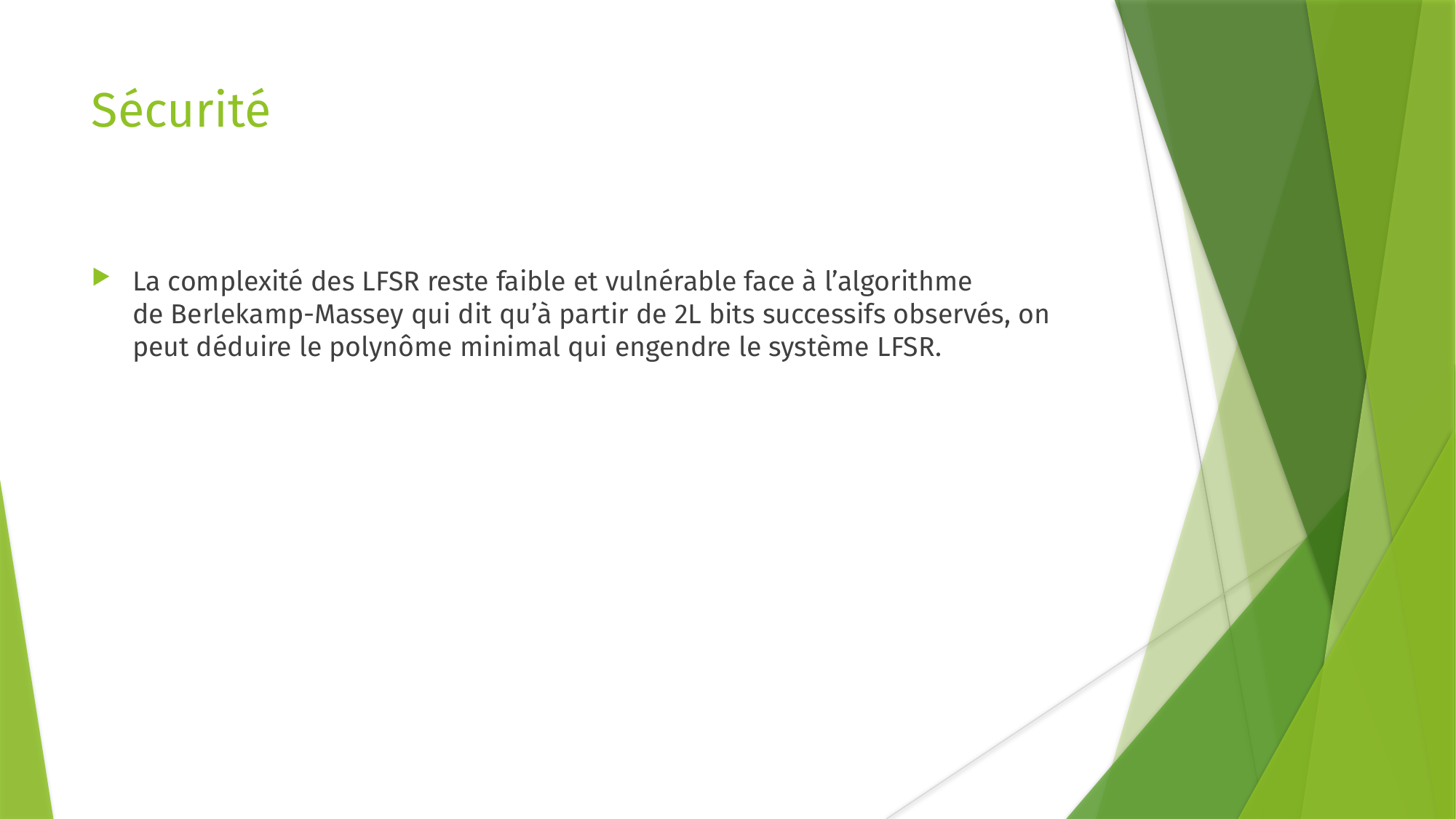

Sécurité
La complexité des LFSR reste faible et vulnérable face à l’algorithme de Berlekamp-Massey qui dit qu’à partir de 2L bits successifs observés, on peut déduire le polynôme minimal qui engendre le système LFSR.